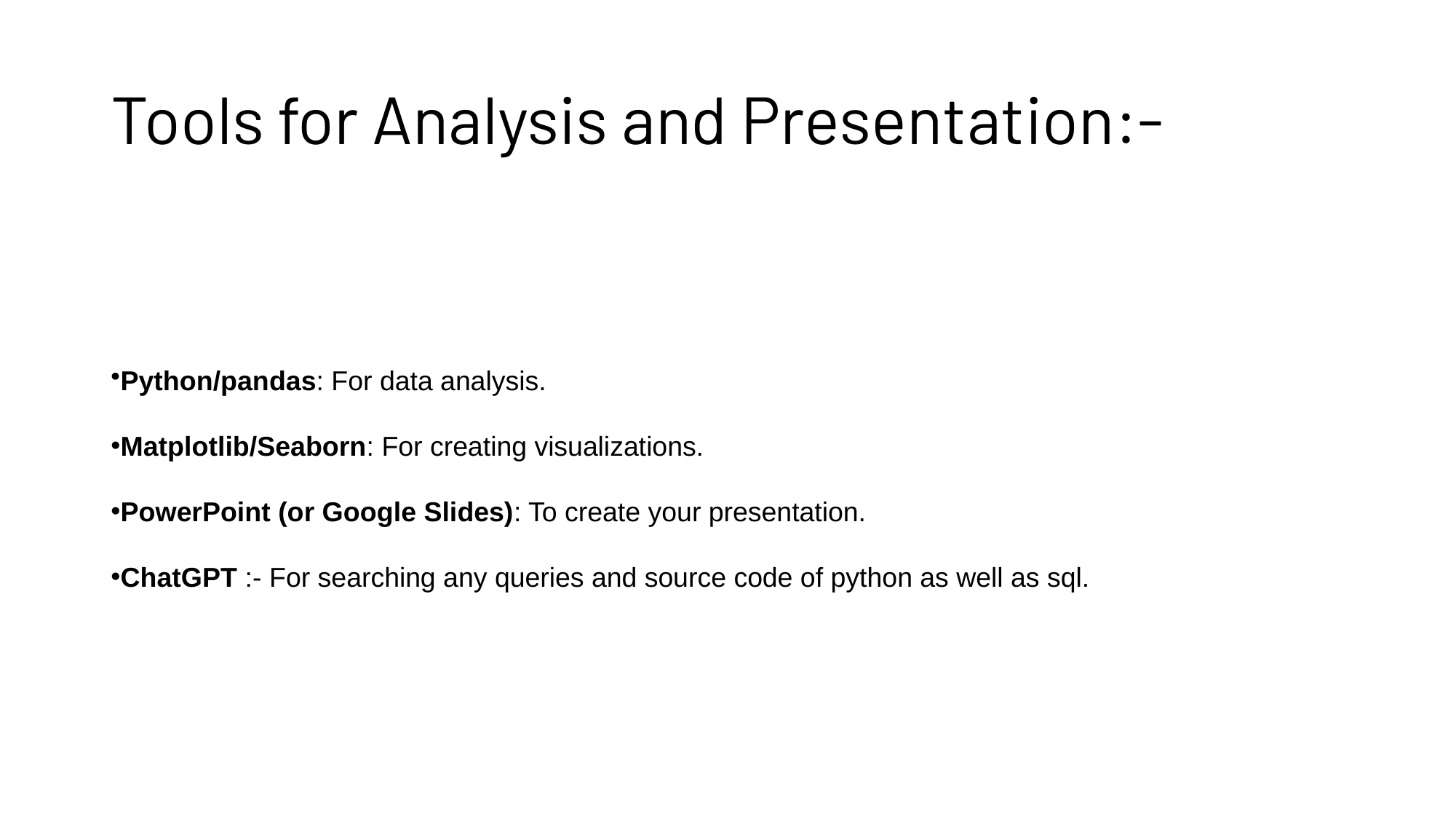

# Tools for Analysis and Presentation:-
Python/pandas: For data analysis.

Matplotlib/Seaborn: For creating visualizations.

PowerPoint (or Google Slides): To create your presentation.

ChatGPT :- For searching any queries and source code of python as well as sql.